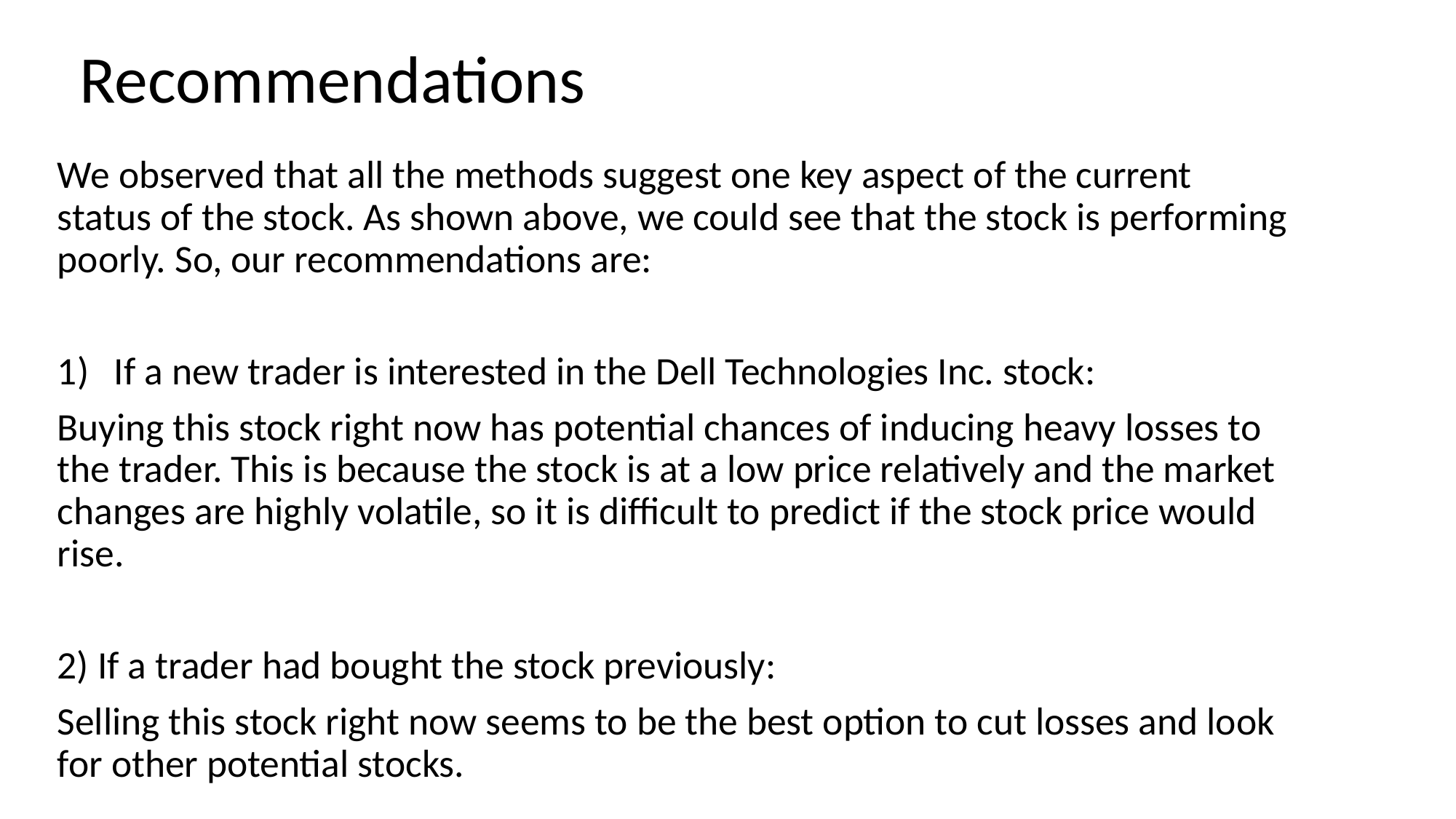

# Recommendations
We observed that all the methods suggest one key aspect of the current status of the stock. As shown above, we could see that the stock is performing poorly. So, our recommendations are:

If a new trader is interested in the Dell Technologies Inc. stock:
Buying this stock right now has potential chances of inducing heavy losses to the trader. This is because the stock is at a low price relatively and the market changes are highly volatile, so it is difficult to predict if the stock price would rise.

2) If a trader had bought the stock previously:
Selling this stock right now seems to be the best option to cut losses and look for other potential stocks.